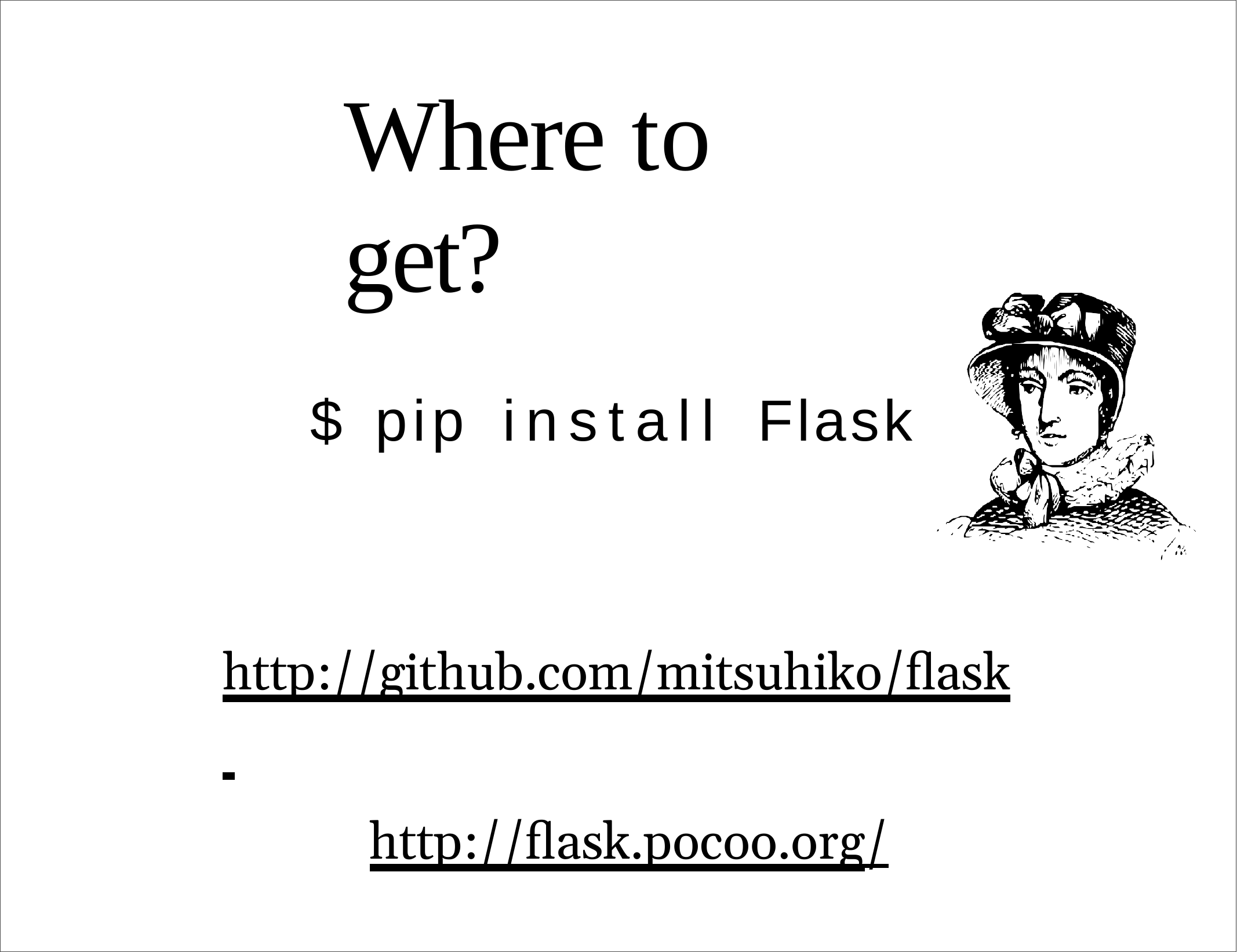

# Where	to get?
$	pip	install	Flask
http://github.com/mitsuhiko/flask  http://flask.pocoo.org/